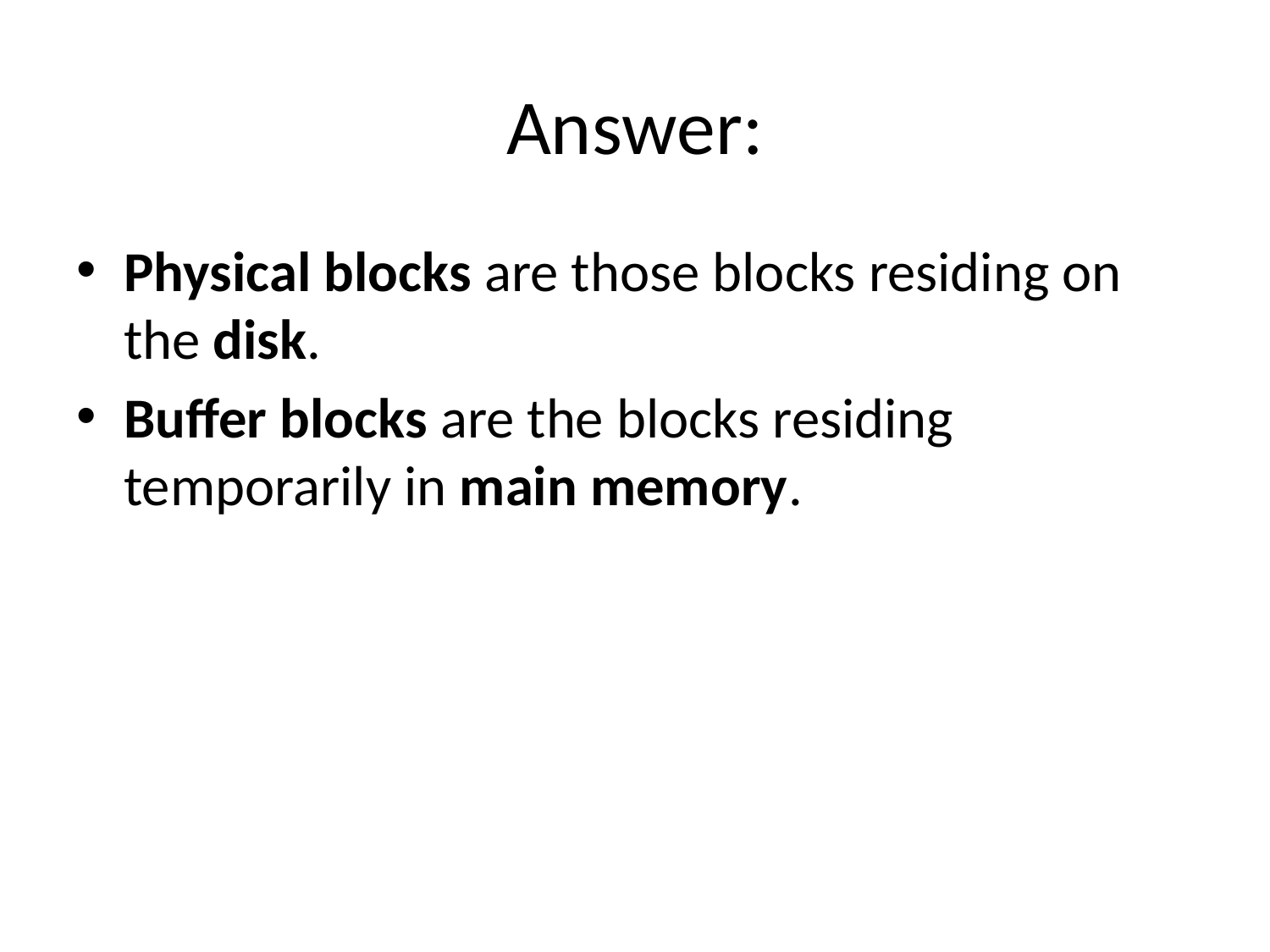

# Answer:
Physical blocks are those blocks residing on the disk.
Buffer blocks are the blocks residing temporarily in main memory.